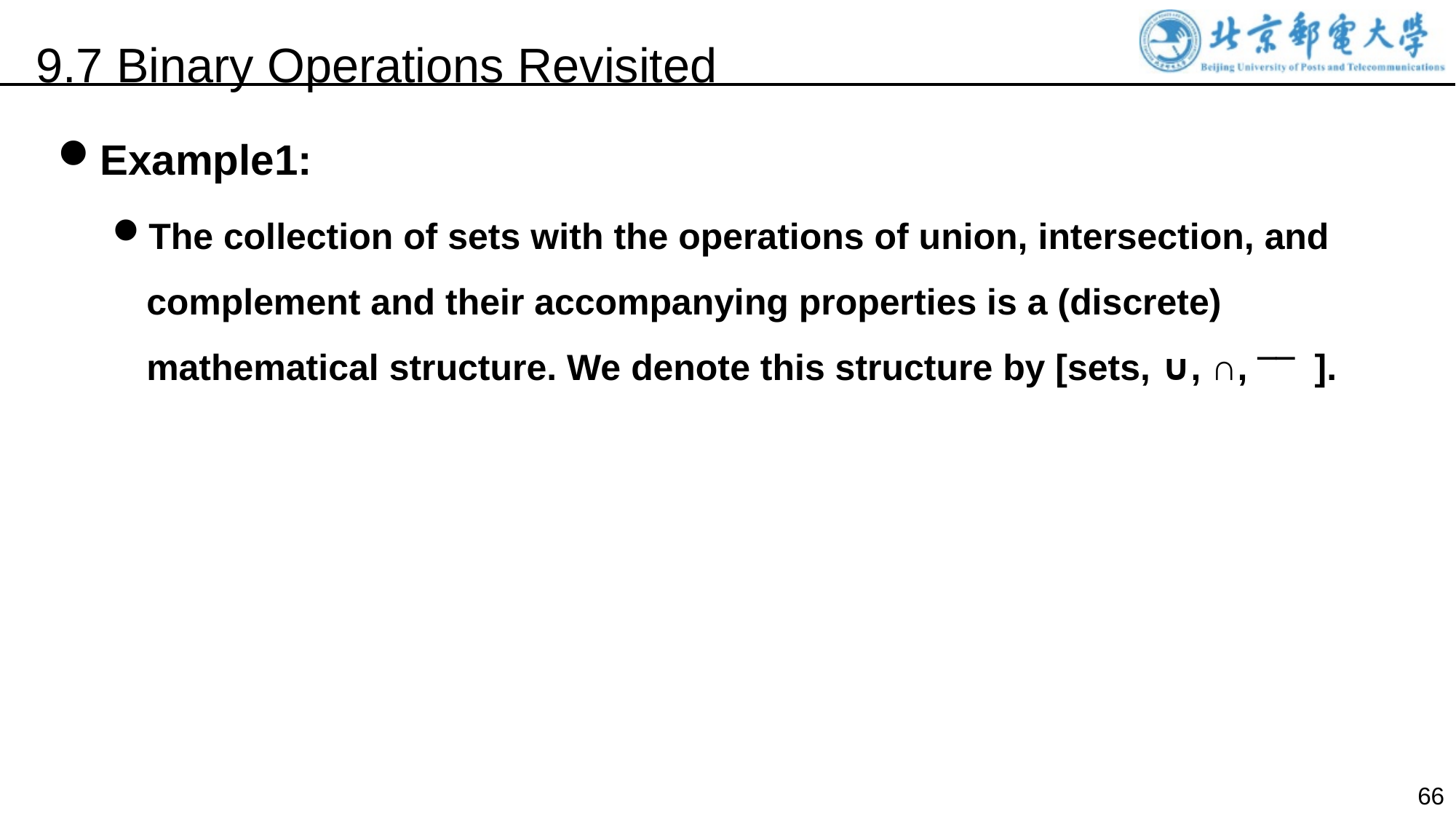

9.7 Binary Operations Revisited
Example1:
The collection of sets with the operations of union, intersection, and complement and their accompanying properties is a (discrete) mathematical structure. We denote this structure by [sets, ∪, ∩, ⎺⎺  ].